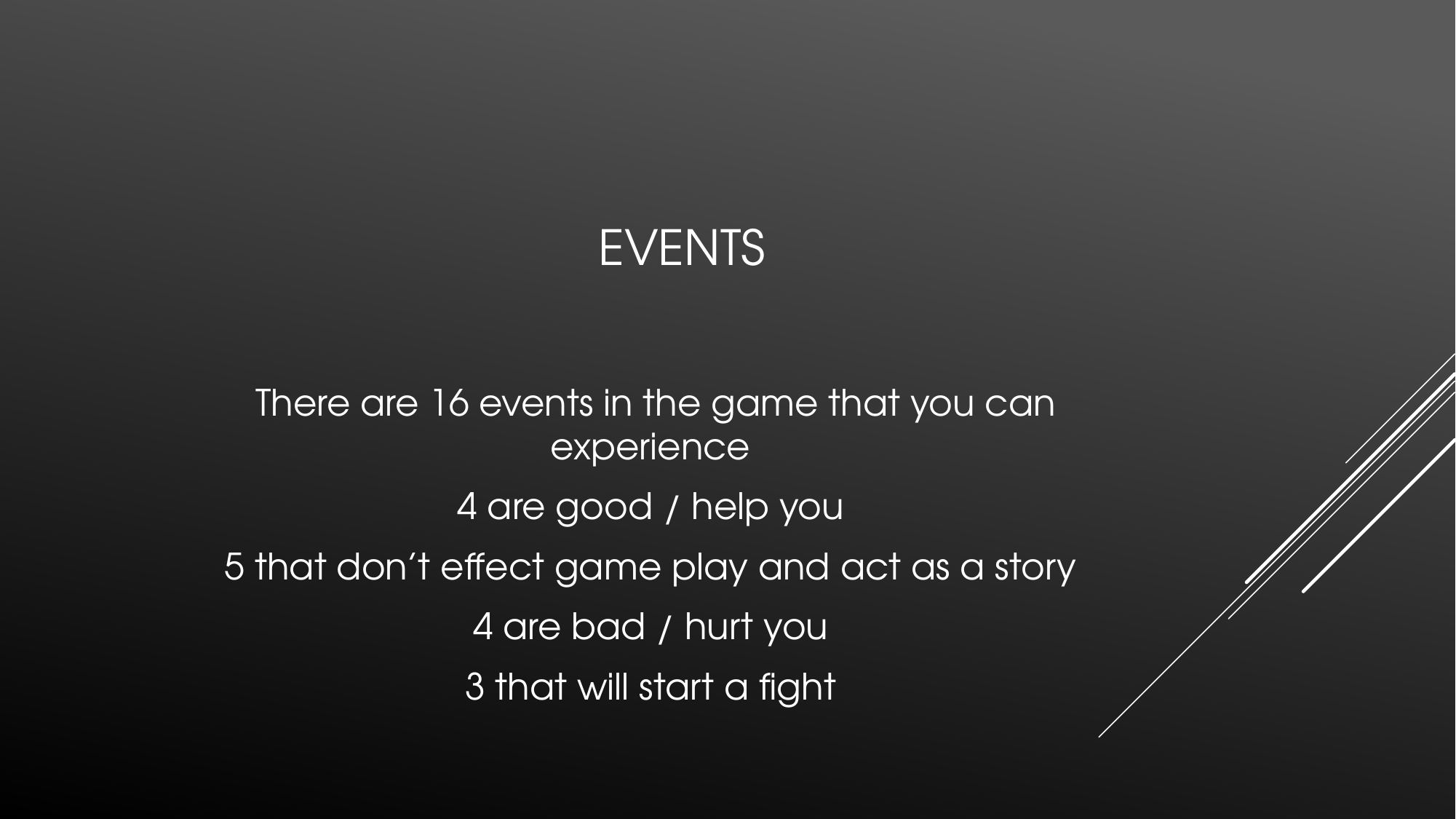

# events
There are 16 events in the game that you can experience
4 are good / help you
5 that don’t effect game play and act as a story
4 are bad / hurt you
3 that will start a fight